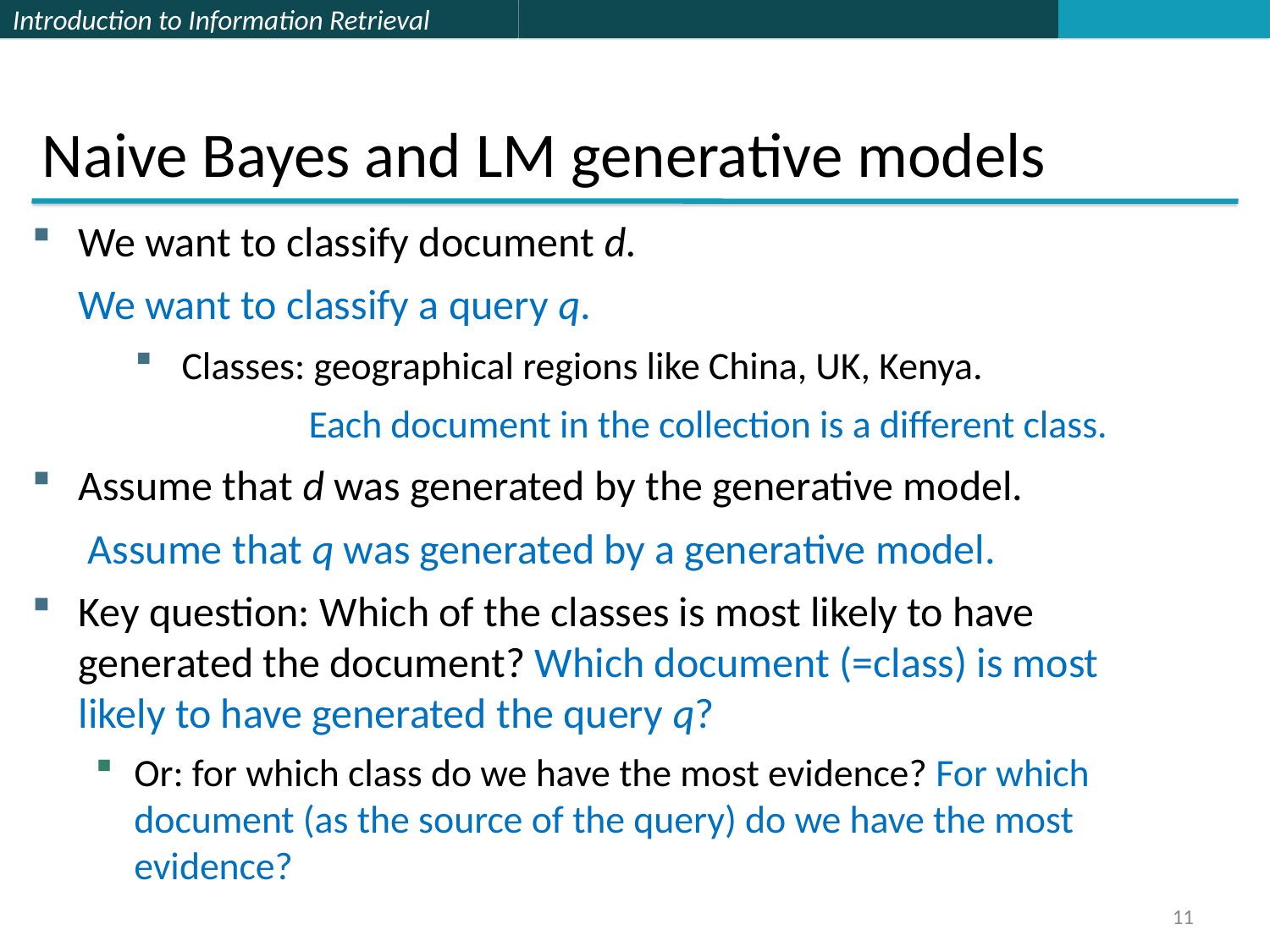

Naive Bayes and LM generative models
We want to classify document d.
	We want to classify a query q.
Classes: geographical regions like China, UK, Kenya.
		Each document in the collection is a different class.
Assume that d was generated by the generative model.
	 Assume that q was generated by a generative model.
Key question: Which of the classes is most likely to have generated the document? Which document (=class) is most likely to have generated the query q?
Or: for which class do we have the most evidence? For which document (as the source of the query) do we have the most evidence?
11